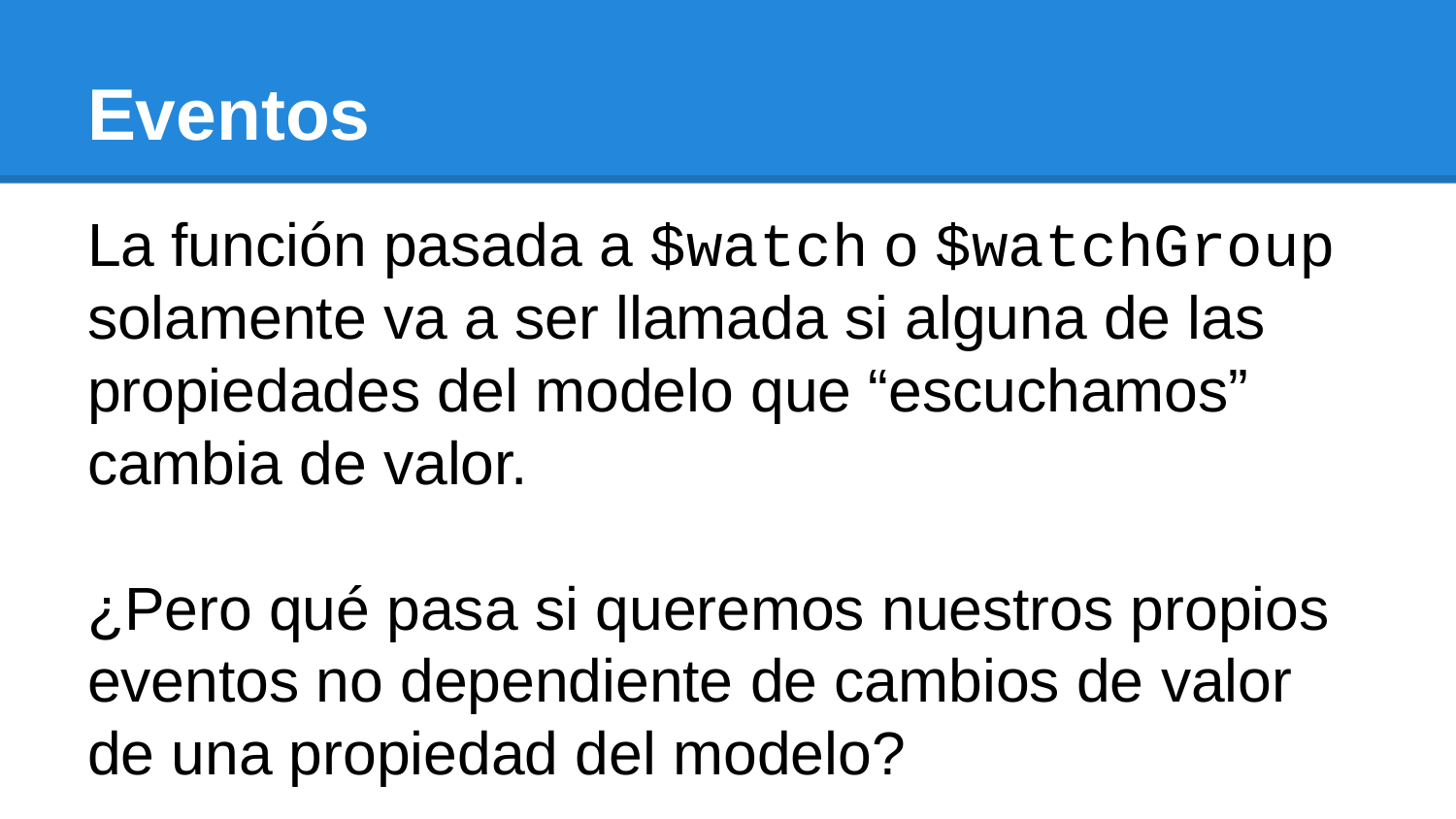

# Eventos
La función pasada a $watch o $watchGroup solamente va a ser llamada si alguna de las propiedades del modelo que “escuchamos” cambia de valor.

¿Pero qué pasa si queremos nuestros propios eventos no dependiente de cambios de valor de una propiedad del modelo?